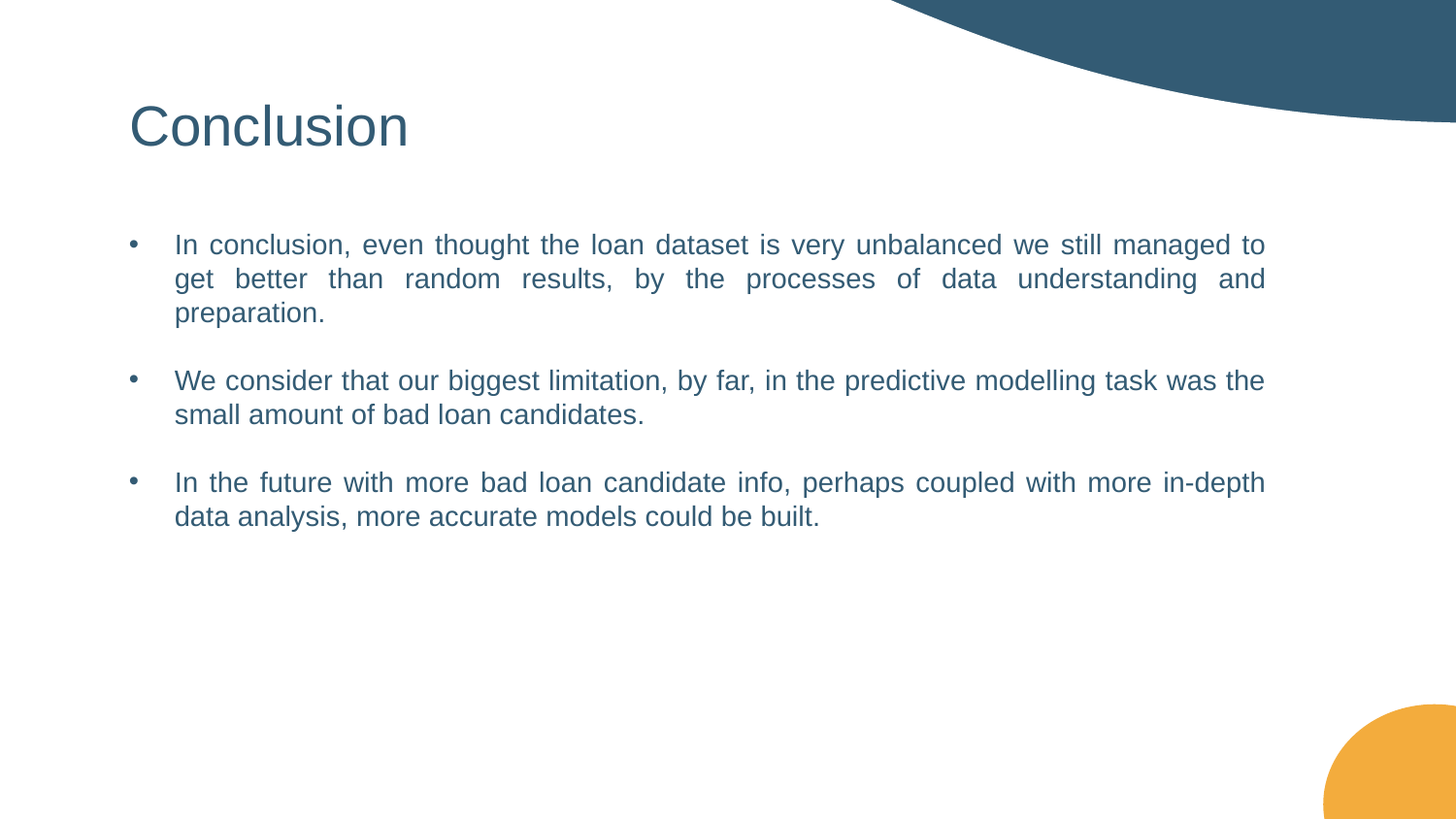

Conclusion
In conclusion, even thought the loan dataset is very unbalanced we still managed to get better than random results, by the processes of data understanding and preparation.

We consider that our biggest limitation, by far, in the predictive modelling task was the small amount of bad loan candidates.

In the future with more bad loan candidate info, perhaps coupled with more in-depth data analysis, more accurate models could be built.